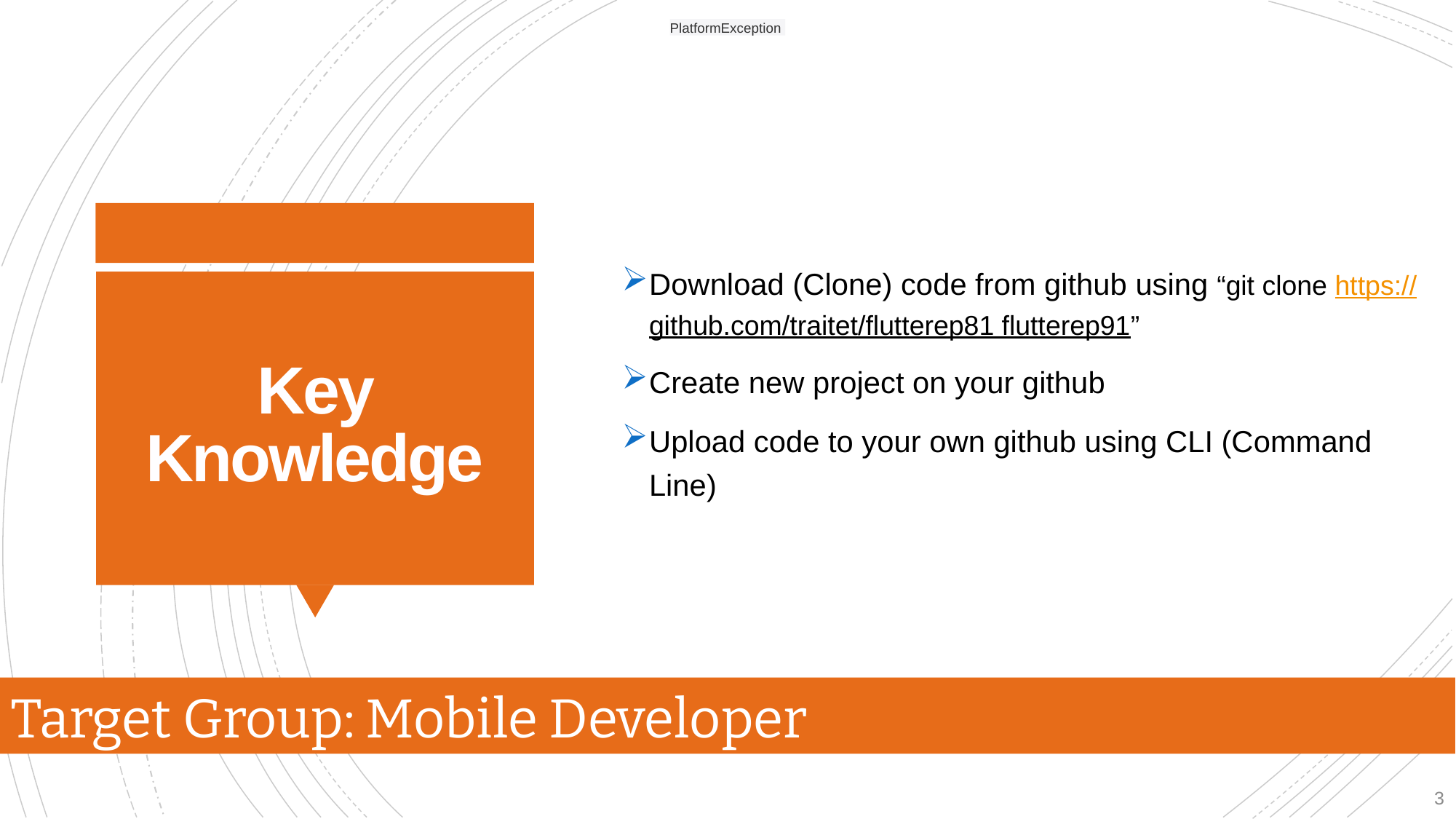

PlatformException
Download (Clone) code from github using “git clone https://github.com/traitet/flutterep81 flutterep91”
Create new project on your github
Upload code to your own github using CLI (Command Line)

# Key Knowledge
Target Group: Mobile Developer
3